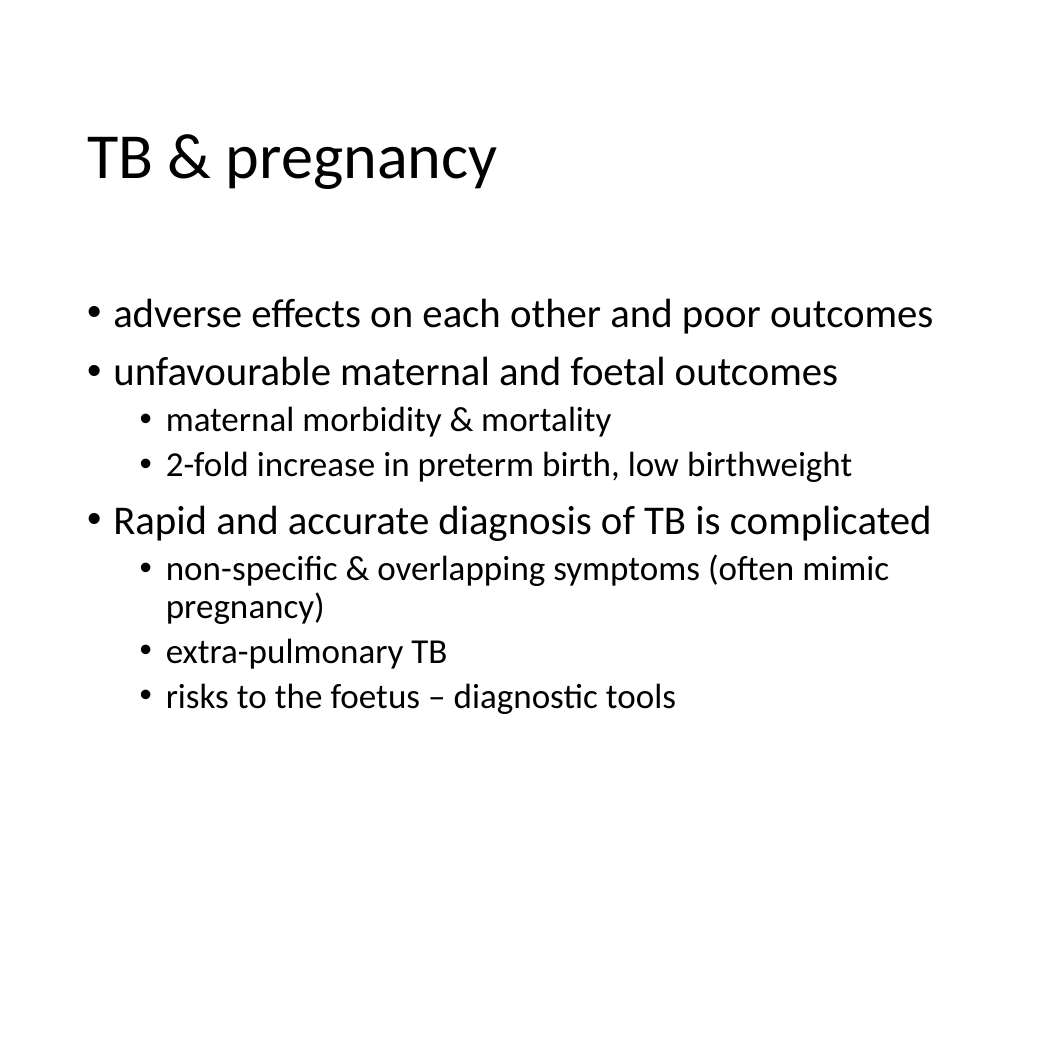

# TB & pregnancy
adverse effects on each other and poor outcomes
unfavourable maternal and foetal outcomes
maternal morbidity & mortality
2-fold increase in preterm birth, low birthweight
Rapid and accurate diagnosis of TB is complicated
non-specific & overlapping symptoms (often mimic pregnancy)
extra-pulmonary TB
risks to the foetus – diagnostic tools